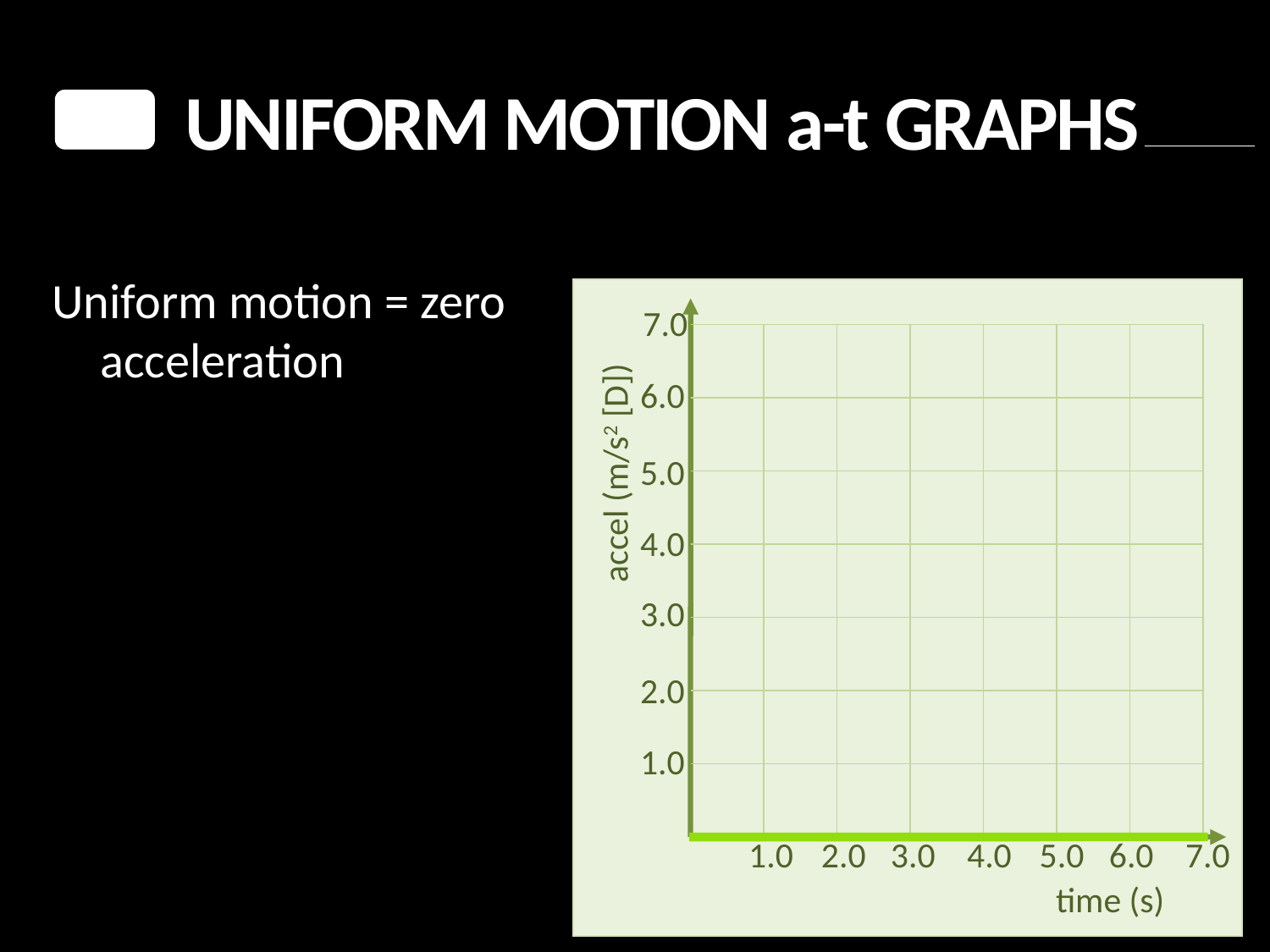

Uniform motion a-t Graphs

Uniform motion = zero acceleration

7.0
accel (m/s2 [D])
time (s)
6.0
5.0
4.0
3.0
2.0
1.0
1.0
2.0
3.0
4.0
5.0
6.0
7.0